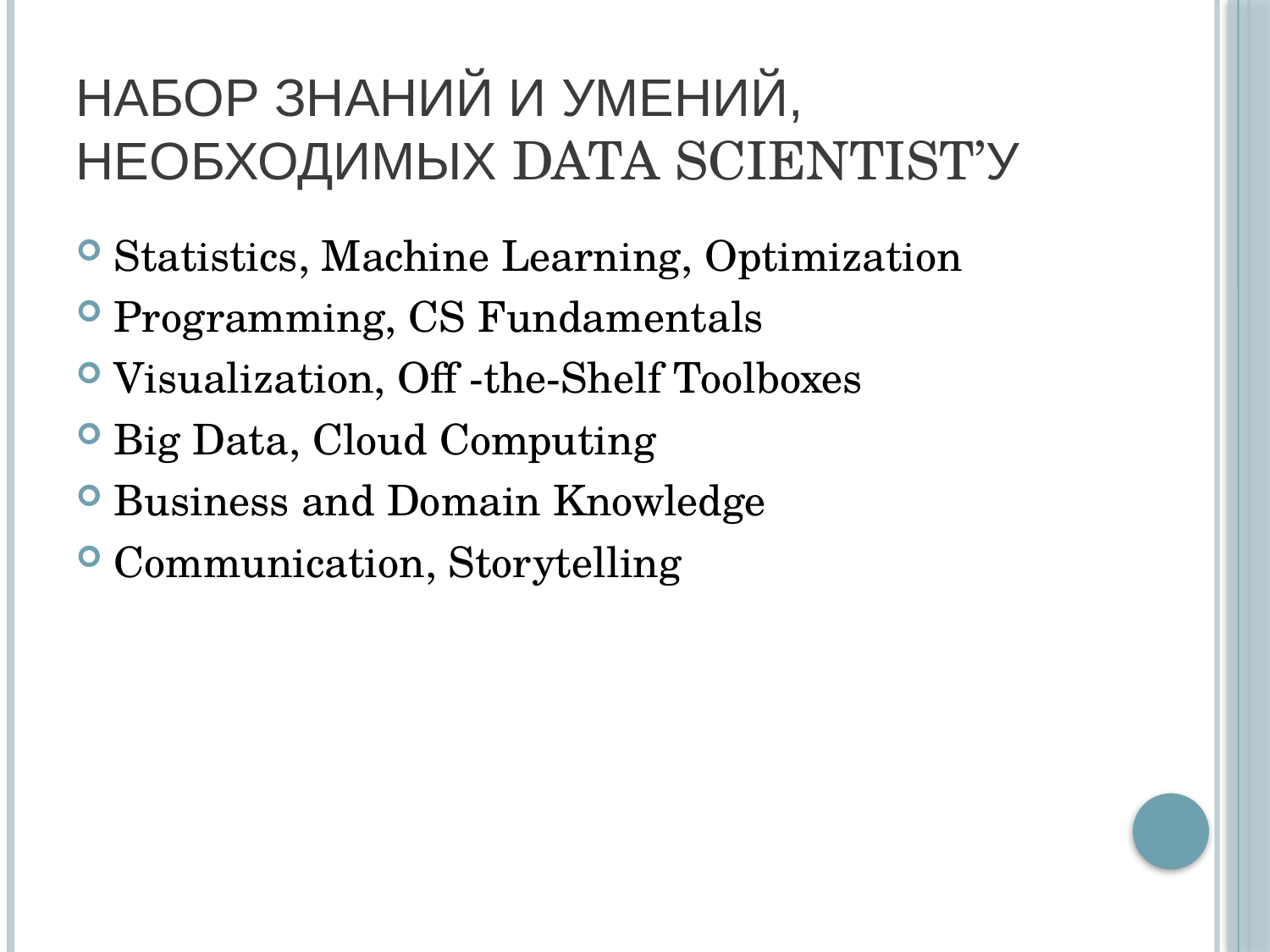

# Набор знаний и умений, необходимых Data Scientist’у
Statistics, Machine Learning, Optimization
Programming, CS Fundamentals
Visualization, Off -the-Shelf Toolboxes
Big Data, Cloud Computing
Business and Domain Knowledge
Communication, Storytelling